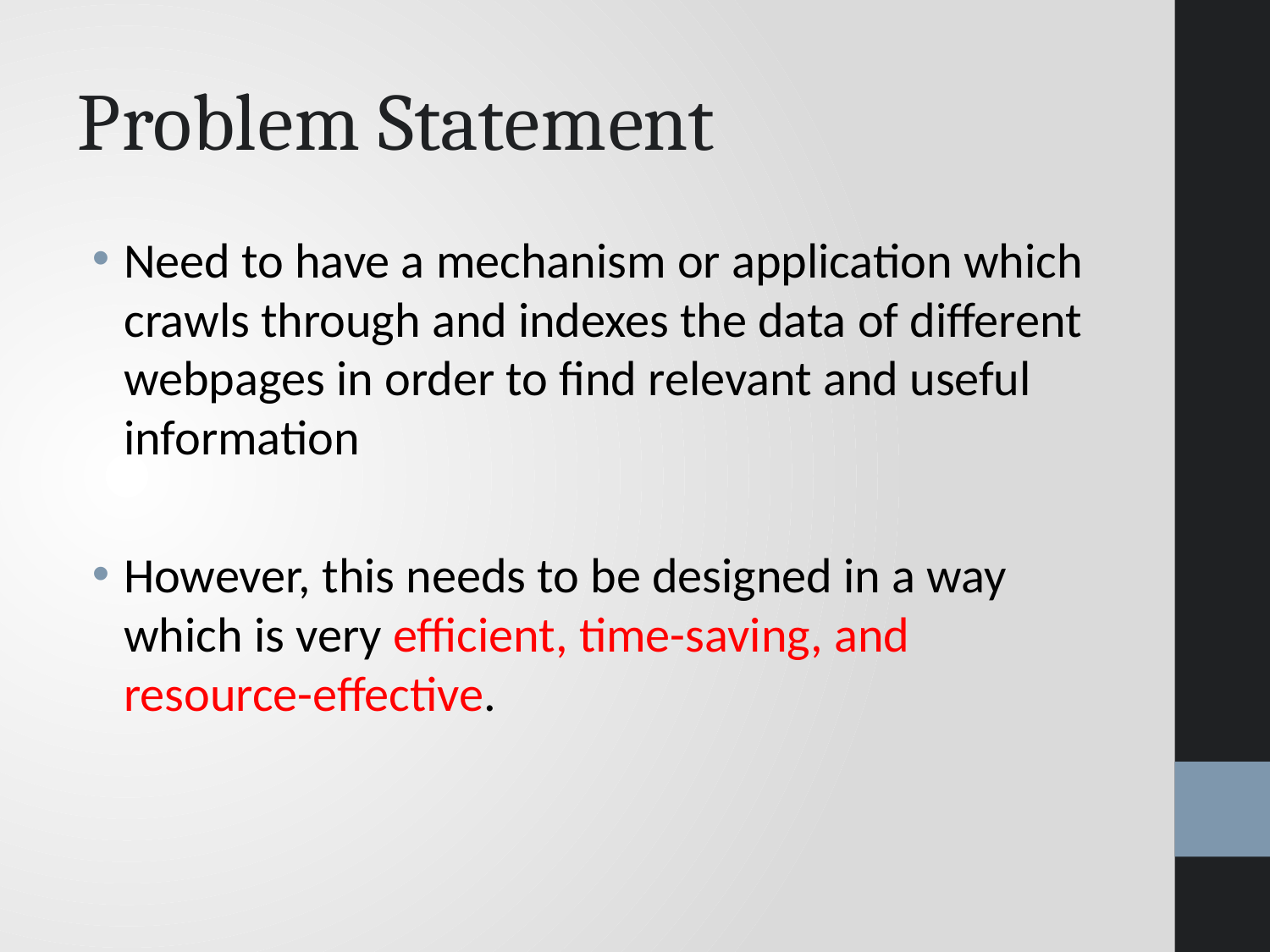

# Problem Statement
Need to have a mechanism or application which crawls through and indexes the data of different webpages in order to find relevant and useful information

However, this needs to be designed in a way which is very efficient, time-saving, and resource-effective.